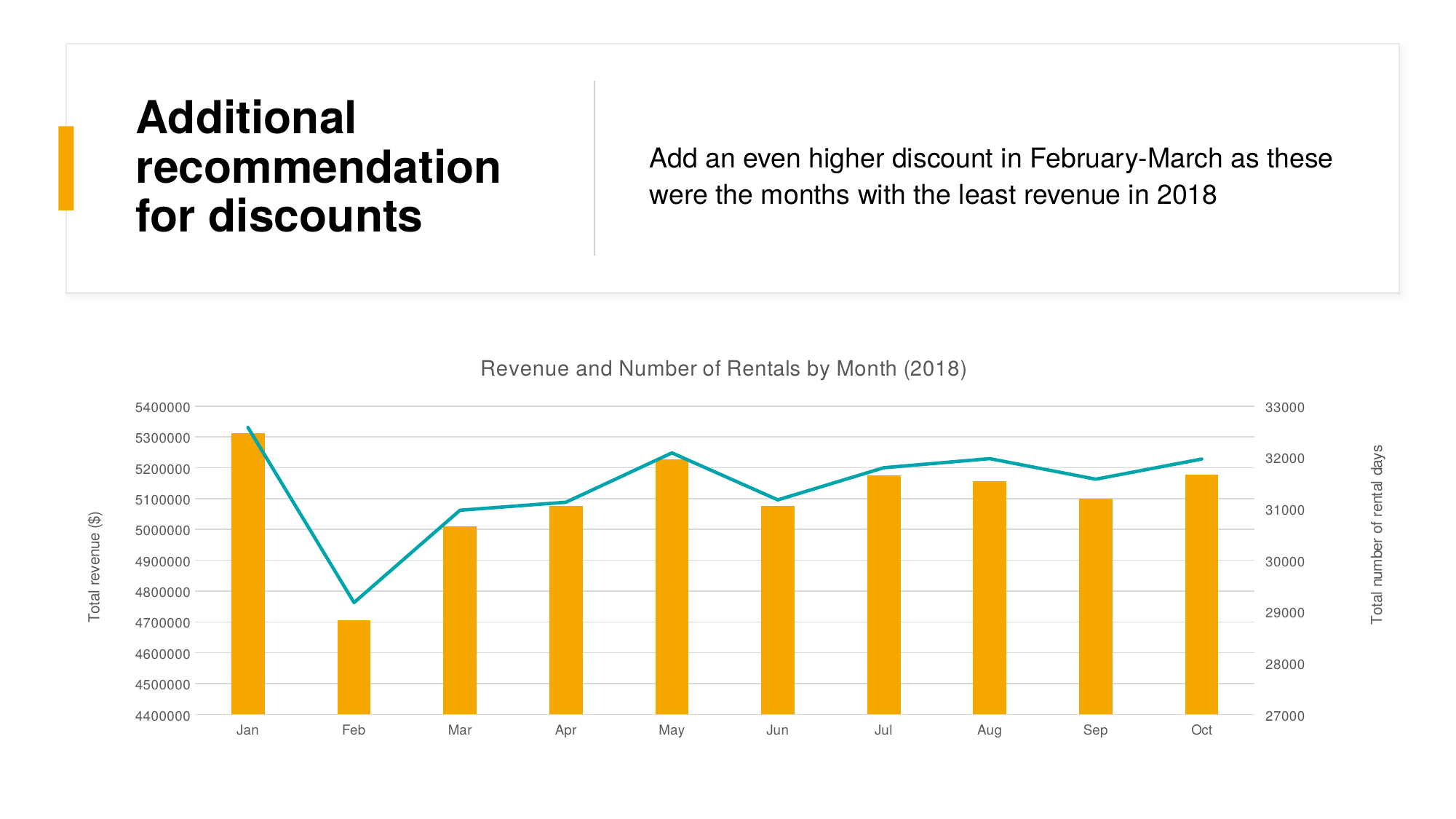

# Additional recommendation for discounts

Add an even higher discount in February-March as these were the months with the least revenue in 2018

### Chart: Revenue and Number of Rentals by Month (2018)

| Category |  |  |
|---|---|---|
| Jan | 5312703.0 | 32583.0 |
| Feb | 4706084.0 | 29177.0 |
| Mar | 5010622.0 | 30974.0 |
| Apr | 5075757.0 | 31130.0 |
| May | 5226601.0 | 32090.0 |
| Jun | 5076538.0 | 31176.0 |
| Jul | 5174916.0 | 31801.0 |
| Aug | 5156241.0 | 31978.0 |
| Sep | 5099407.0 | 31578.0 |
| Oct | 5177626.0 | 31970.0 |